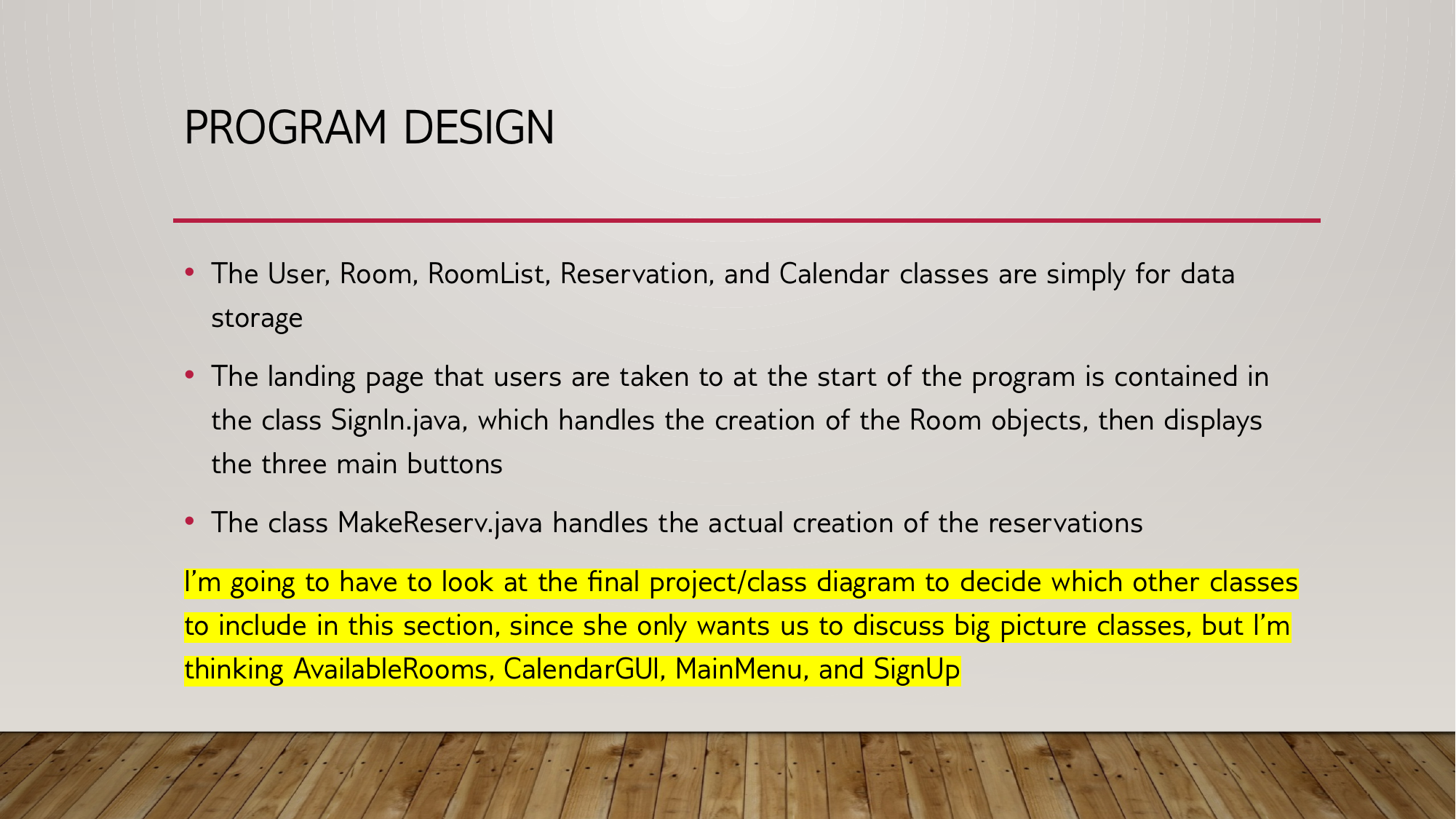

# Program Design
The User, Room, RoomList, Reservation, and Calendar classes are simply for data storage
The landing page that users are taken to at the start of the program is contained in the class SignIn.java, which handles the creation of the Room objects, then displays the three main buttons
The class MakeReserv.java handles the actual creation of the reservations
I’m going to have to look at the final project/class diagram to decide which other classes to include in this section, since she only wants us to discuss big picture classes, but I’m thinking AvailableRooms, CalendarGUI, MainMenu, and SignUp